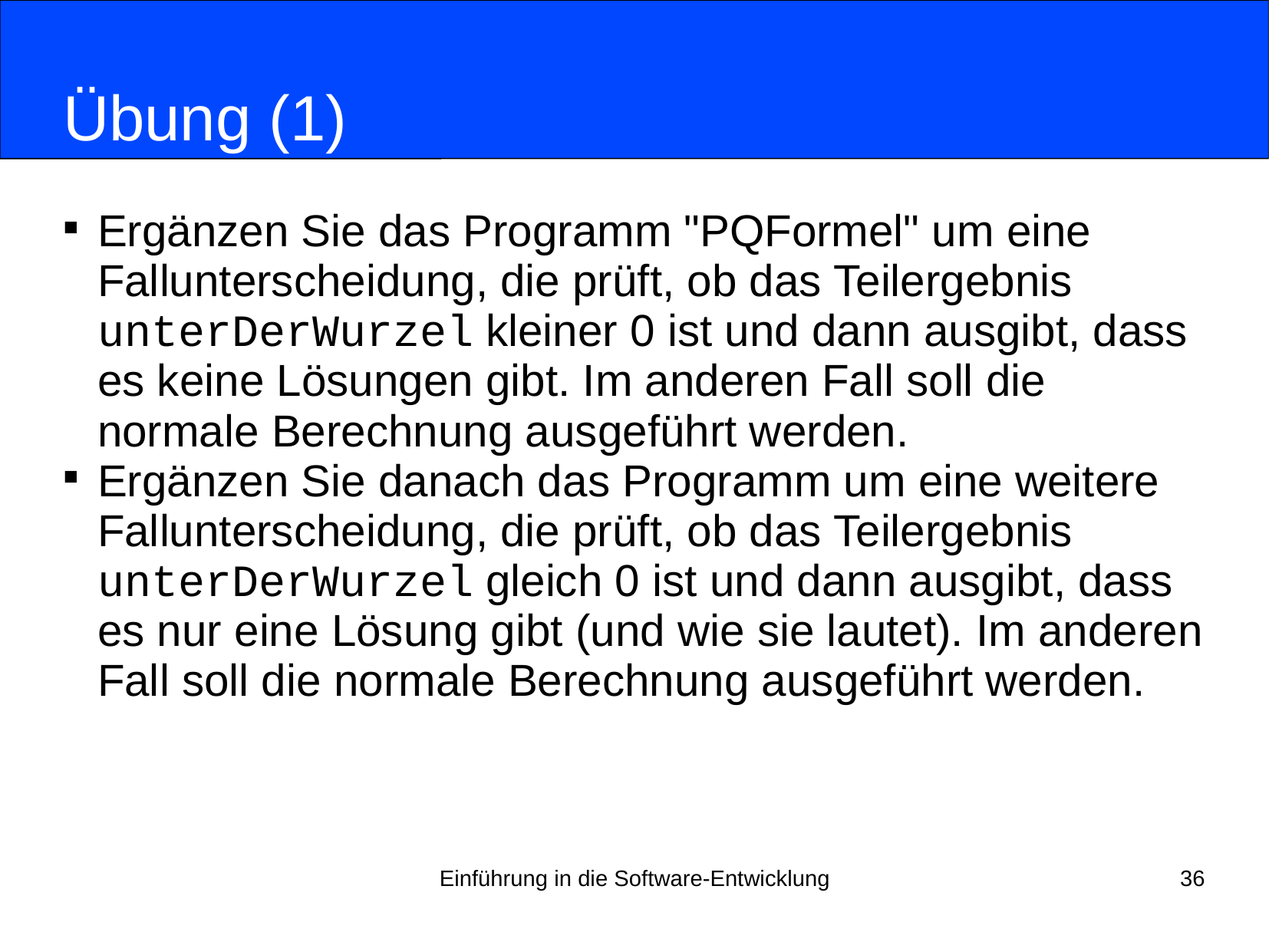

# Übung (1)
Ergänzen Sie das Programm "PQFormel" um eine Fallunterscheidung, die prüft, ob das Teilergebnis unterDerWurzel kleiner 0 ist und dann ausgibt, dass es keine Lösungen gibt. Im anderen Fall soll die normale Berechnung ausgeführt werden.
Ergänzen Sie danach das Programm um eine weitere Fallunterscheidung, die prüft, ob das Teilergebnis unterDerWurzel gleich 0 ist und dann ausgibt, dass es nur eine Lösung gibt (und wie sie lautet). Im anderen Fall soll die normale Berechnung ausgeführt werden.

Einführung in die Software-Entwicklung
36